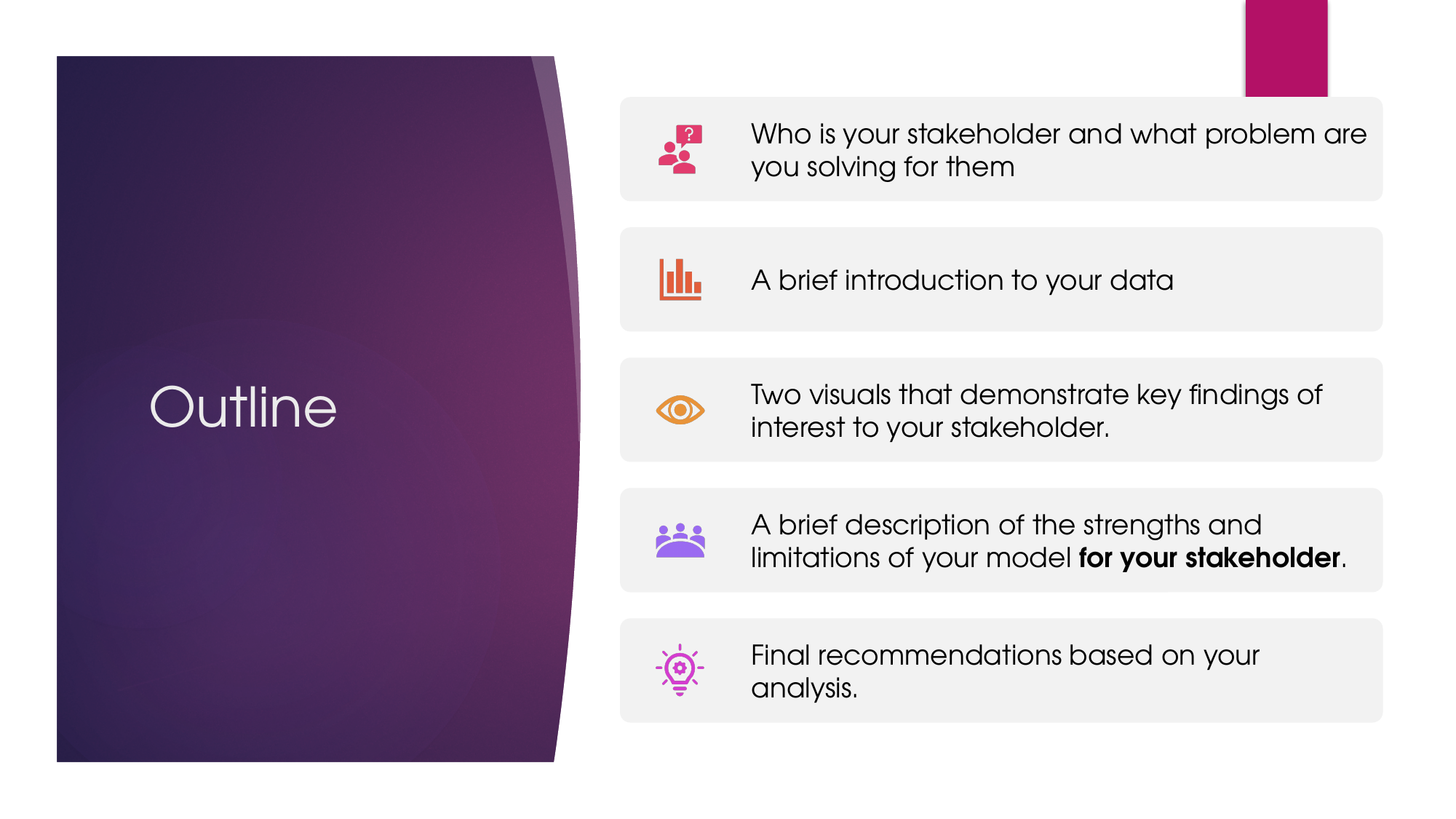

Who is your stakeholder and what problem are you solving for them
A brief introduction to your data
Two visuals that demonstrate key findings of interest to your stakeholder.
A brief description of the strengths and limitations of your model for your stakeholder.
Final recommendations based on your analysis.
# Outline